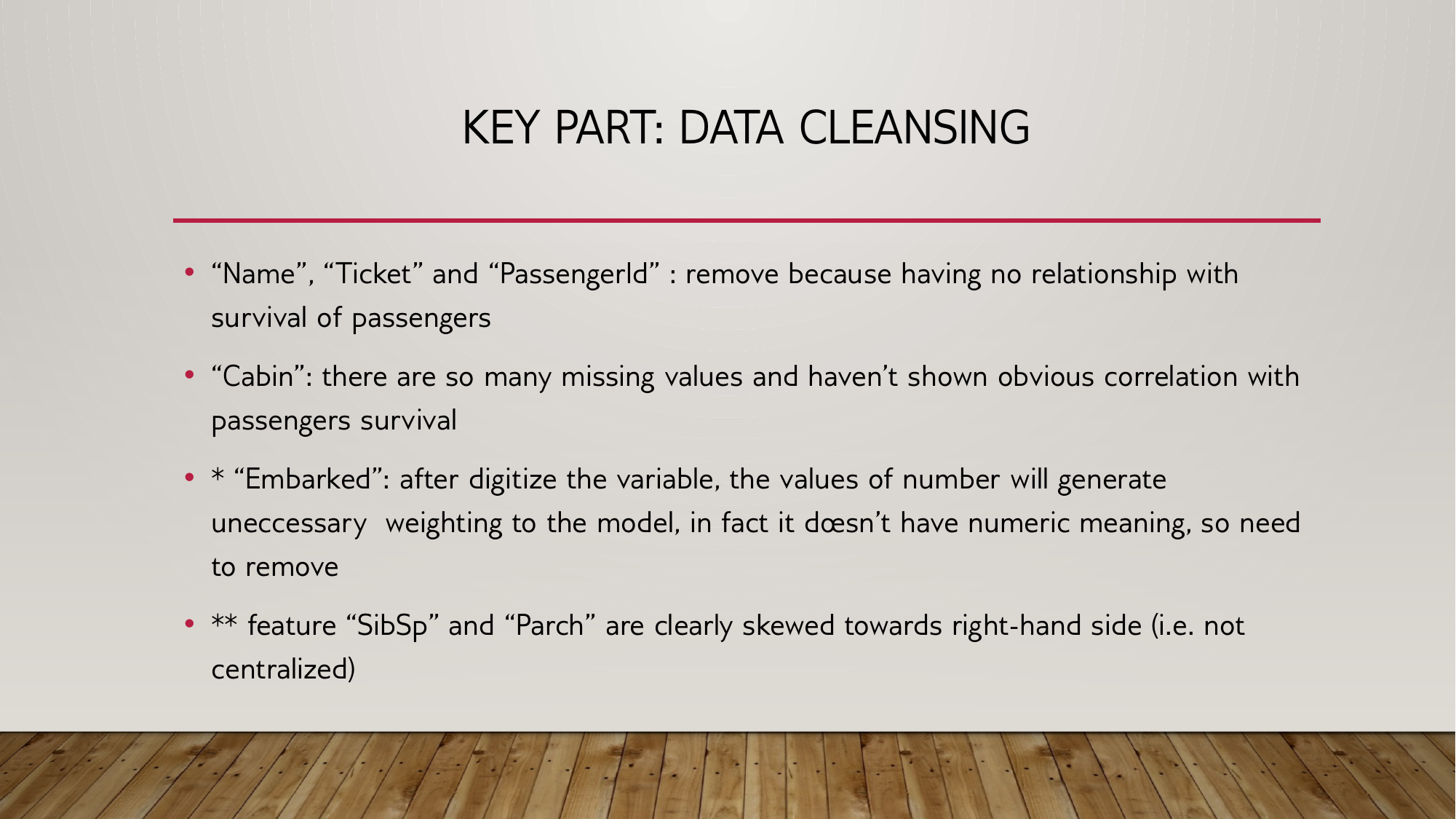

# Key part: Data cleansing
“Name”, “Ticket” and “PassengerId” : remove because having no relationship with survival of passengers
“Cabin”: there are so many missing values and haven’t shown obvious correlation with passengers survival
* “Embarked”: after digitize the variable, the values of number will generate uneccessary  weighting to the model, in fact it doesn’t have numeric meaning, so need to remove
** feature “SibSp” and “Parch” are clearly skewed towards right-hand side (i.e. not centralized)